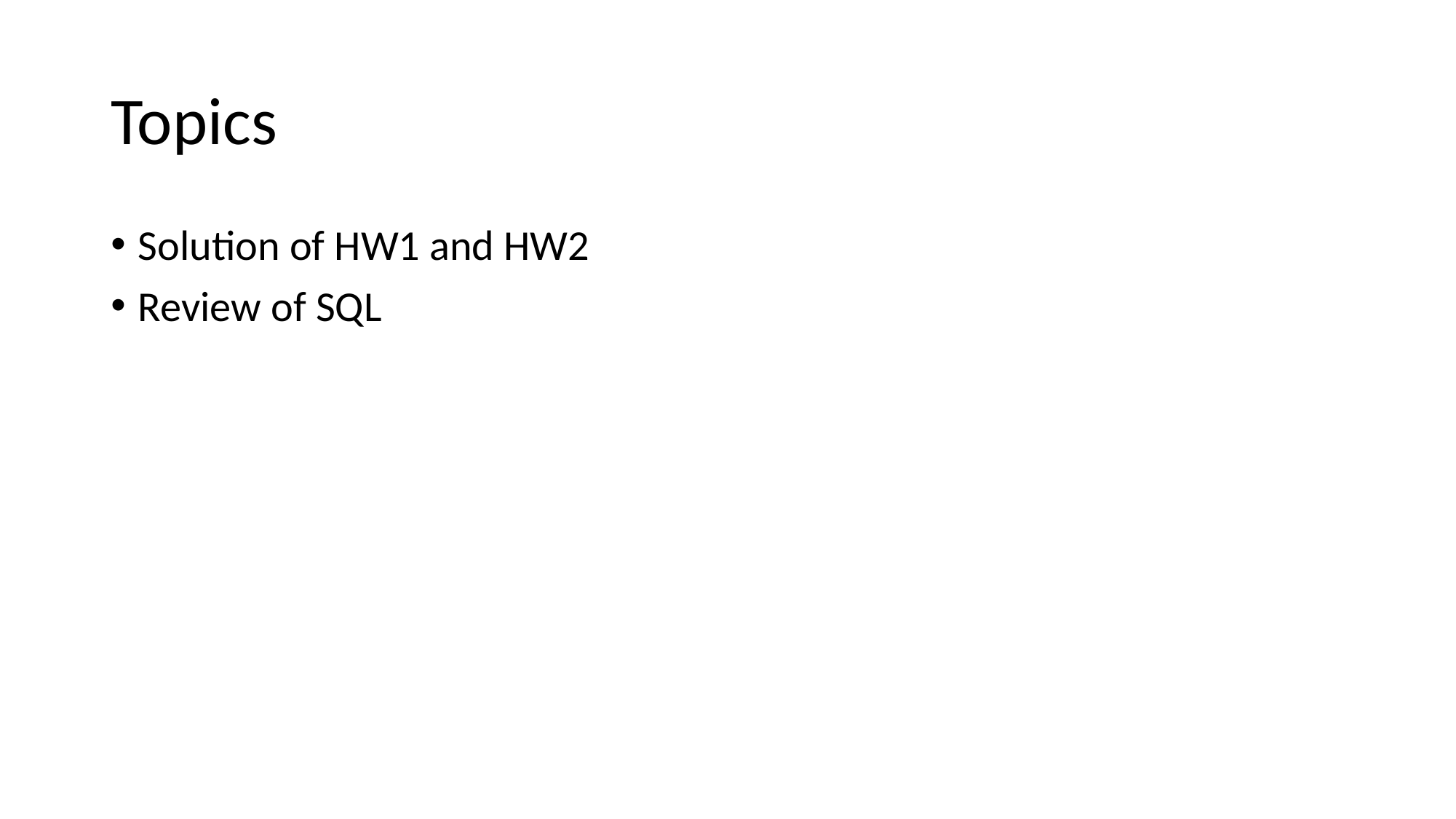

# Topics
Solution of HW1 and HW2
Review of SQL